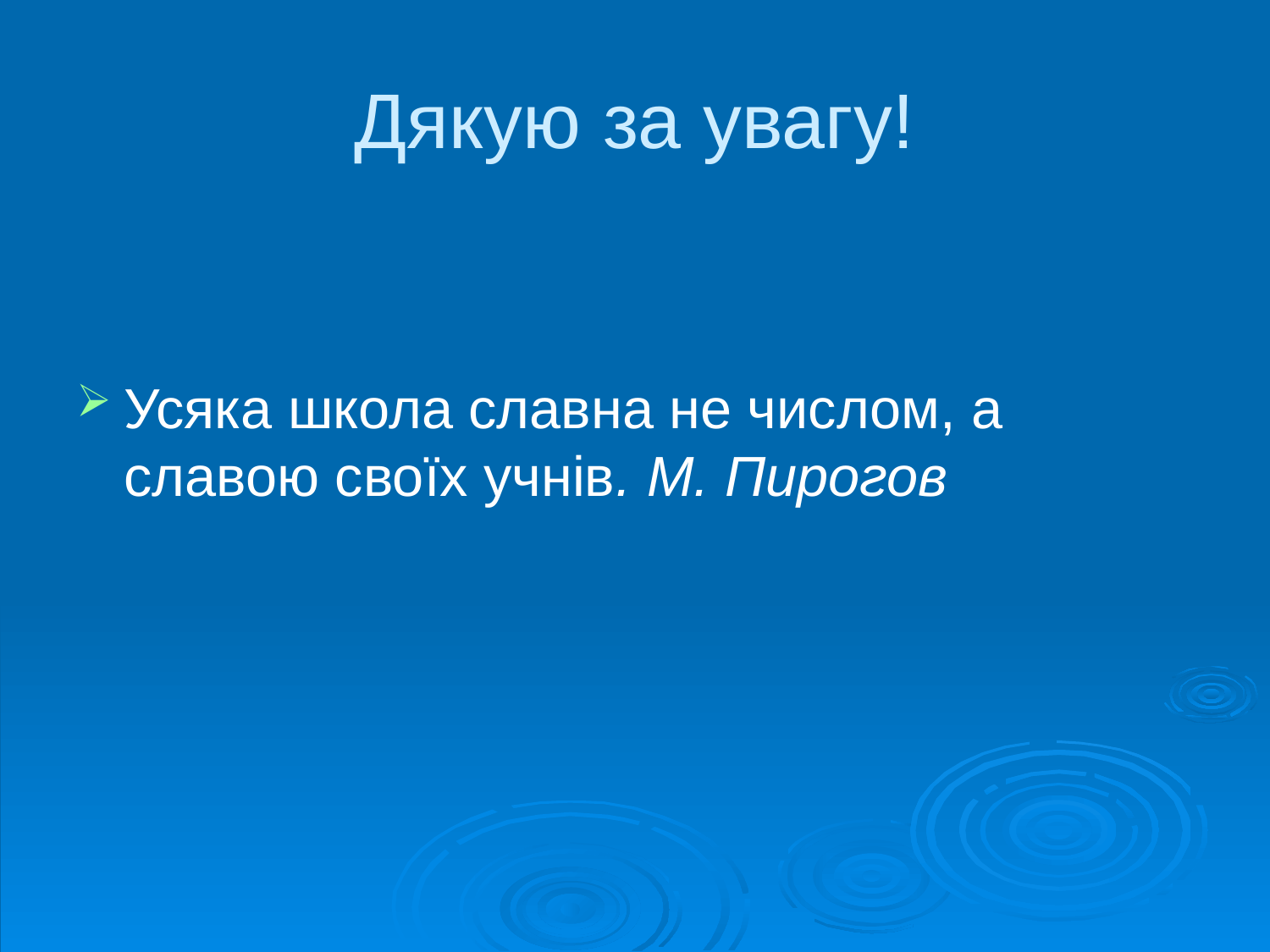

# Дякую за увагу!
Усяка школа славна не числом, а славою своїх учнів. М. Пирогов